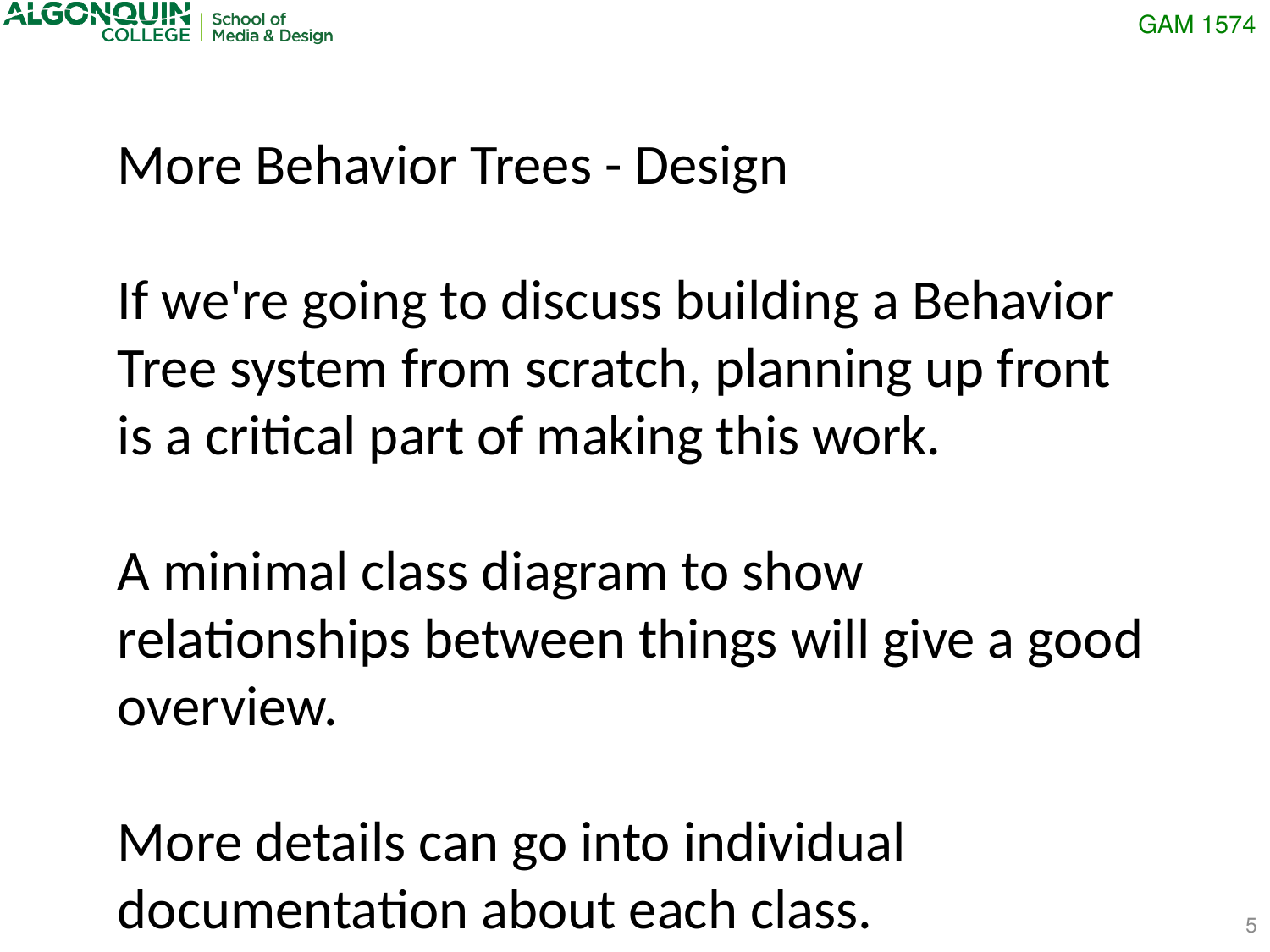

More Behavior Trees - Design

If we're going to discuss building a Behavior Tree system from scratch, planning up front is a critical part of making this work.

A minimal class diagram to show relationships between things will give a good overview.

More details can go into individual documentation about each class.
5